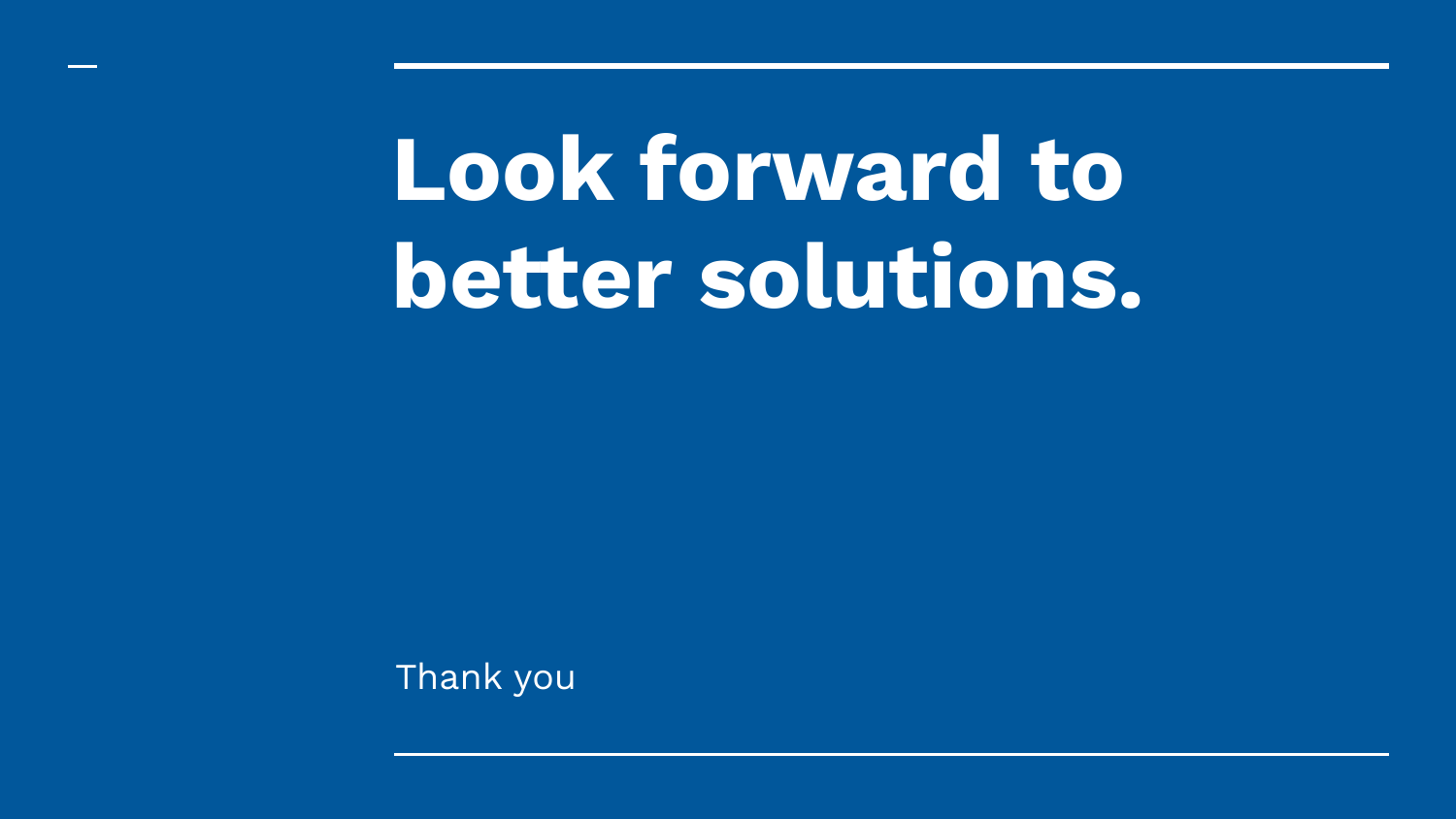

# Look forward to better solutions.
Thank you